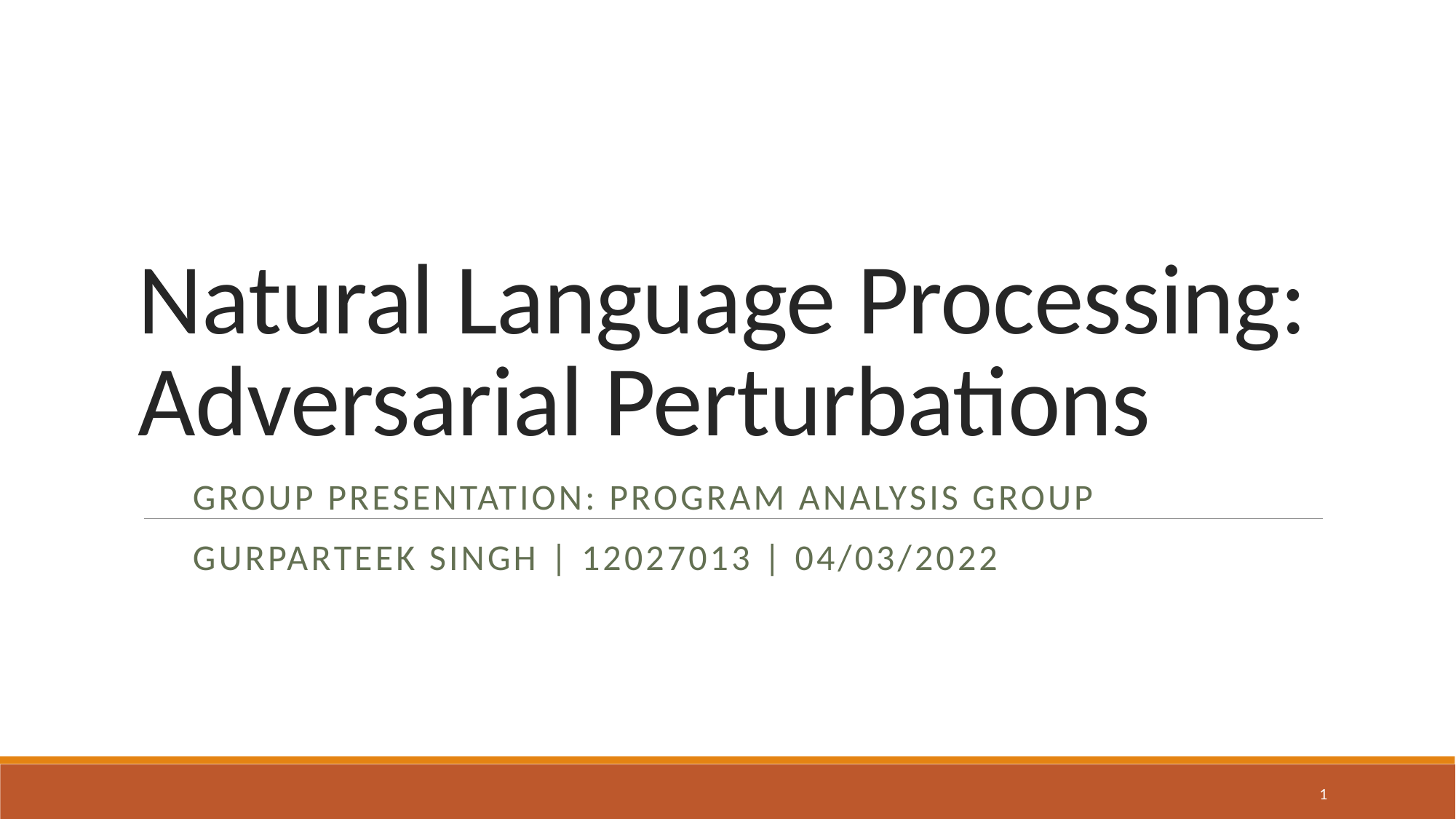

# Natural Language Processing: Adversarial Perturbations
Group Presentation: Program Analysis Group
Gurparteek Singh | 12027013 | 04/03/2022
1